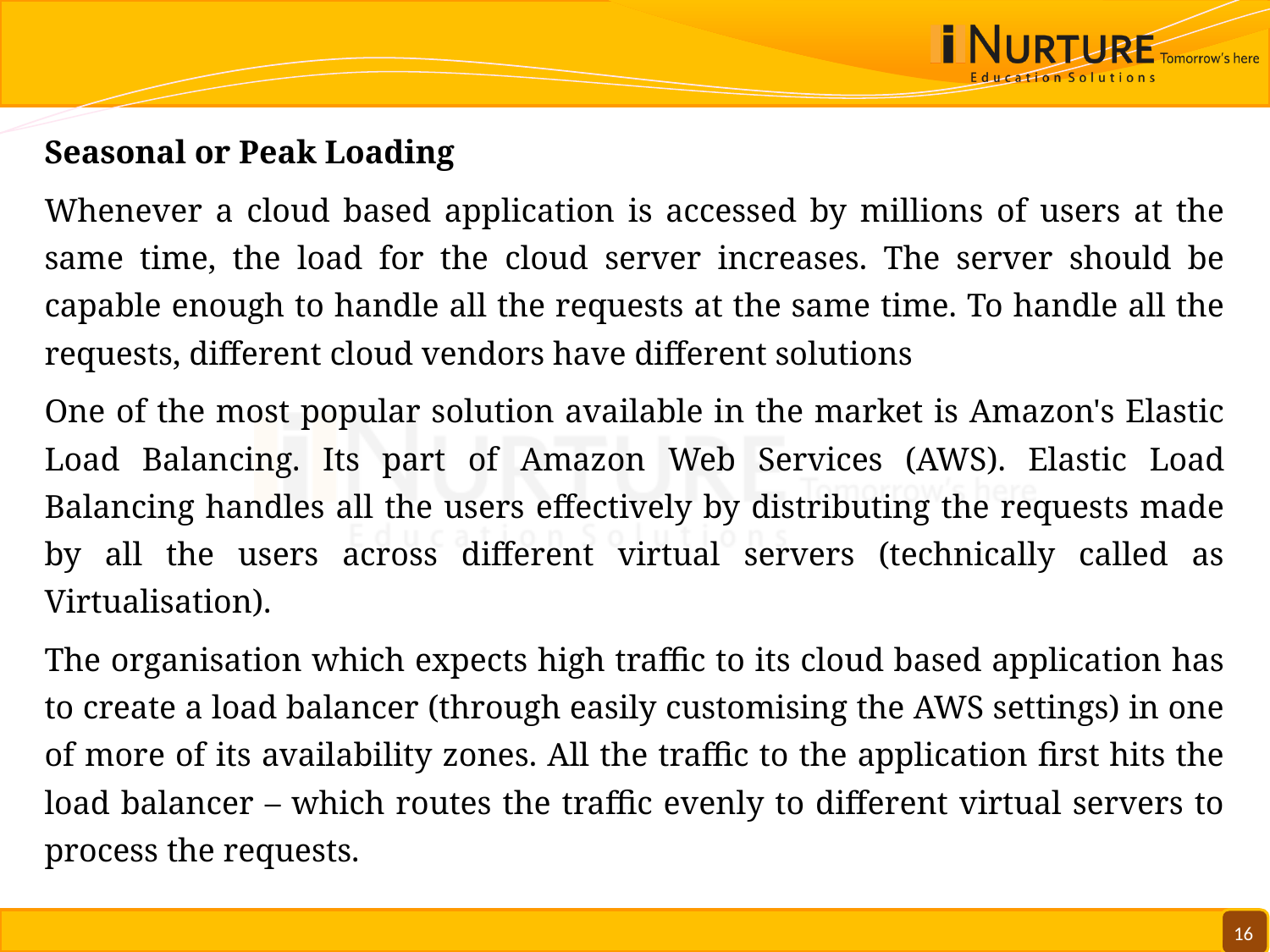

#
Seasonal or Peak Loading
Whenever a cloud based application is accessed by millions of users at the same time, the load for the cloud server increases. The server should be capable enough to handle all the requests at the same time. To handle all the requests, different cloud vendors have different solutions
One of the most popular solution available in the market is Amazon's Elastic Load Balancing. Its part of Amazon Web Services (AWS). Elastic Load Balancing handles all the users effectively by distributing the requests made by all the users across different virtual servers (technically called as Virtualisation).
The organisation which expects high traffic to its cloud based application has to create a load balancer (through easily customising the AWS settings) in one of more of its availability zones. All the traffic to the application first hits the load balancer – which routes the traffic evenly to different virtual servers to process the requests.

16